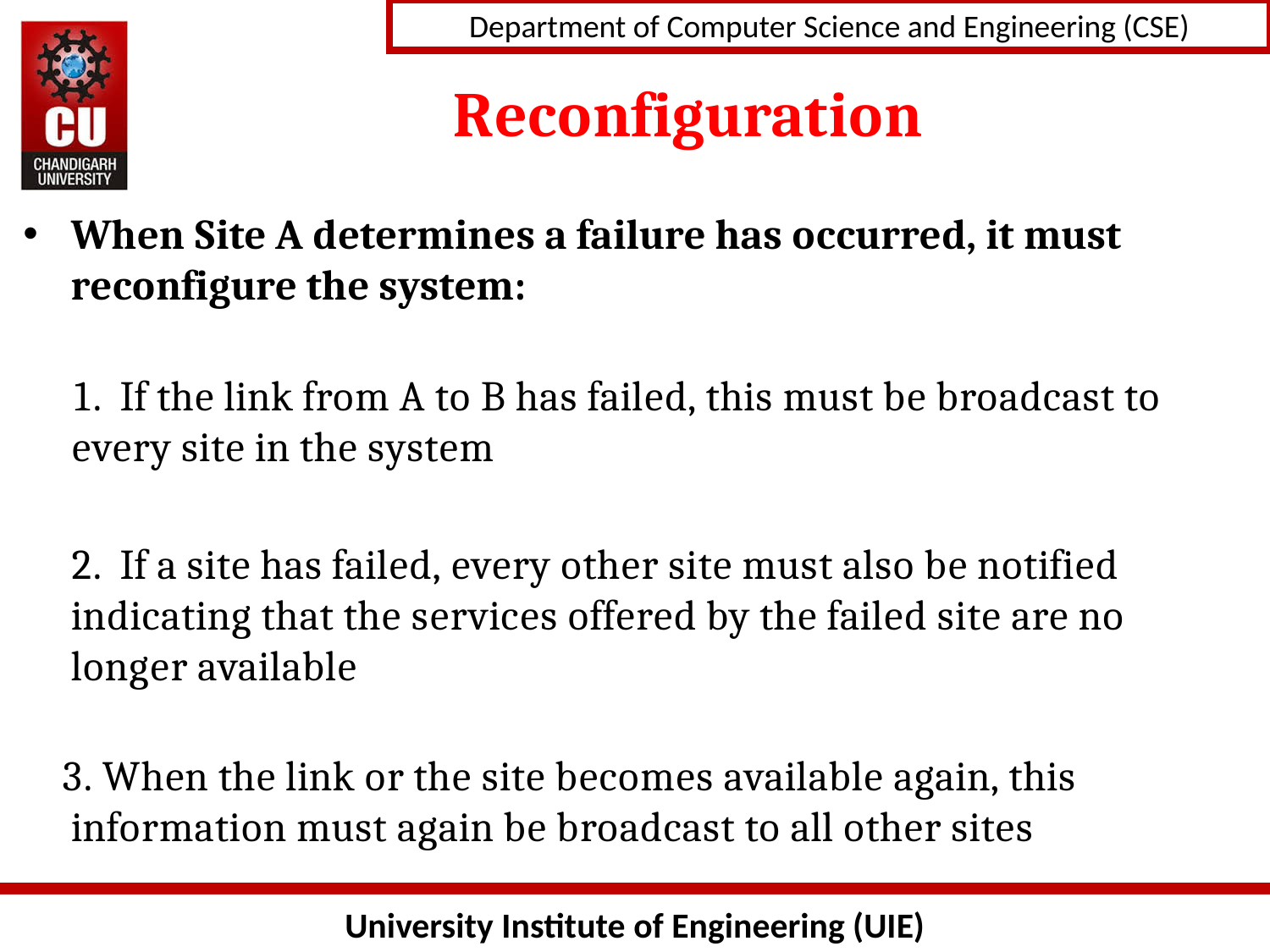

# Reconfiguration
When Site A determines a failure has occurred, it must reconfigure the system:
     1.  If the link from A to B has failed, this must be broadcast to every site in the system

     2.  If a site has failed, every other site must also be notified indicating that the services offered by the failed site are no longer available
    3. When the link or the site becomes available again, this information must again be broadcast to all other sites